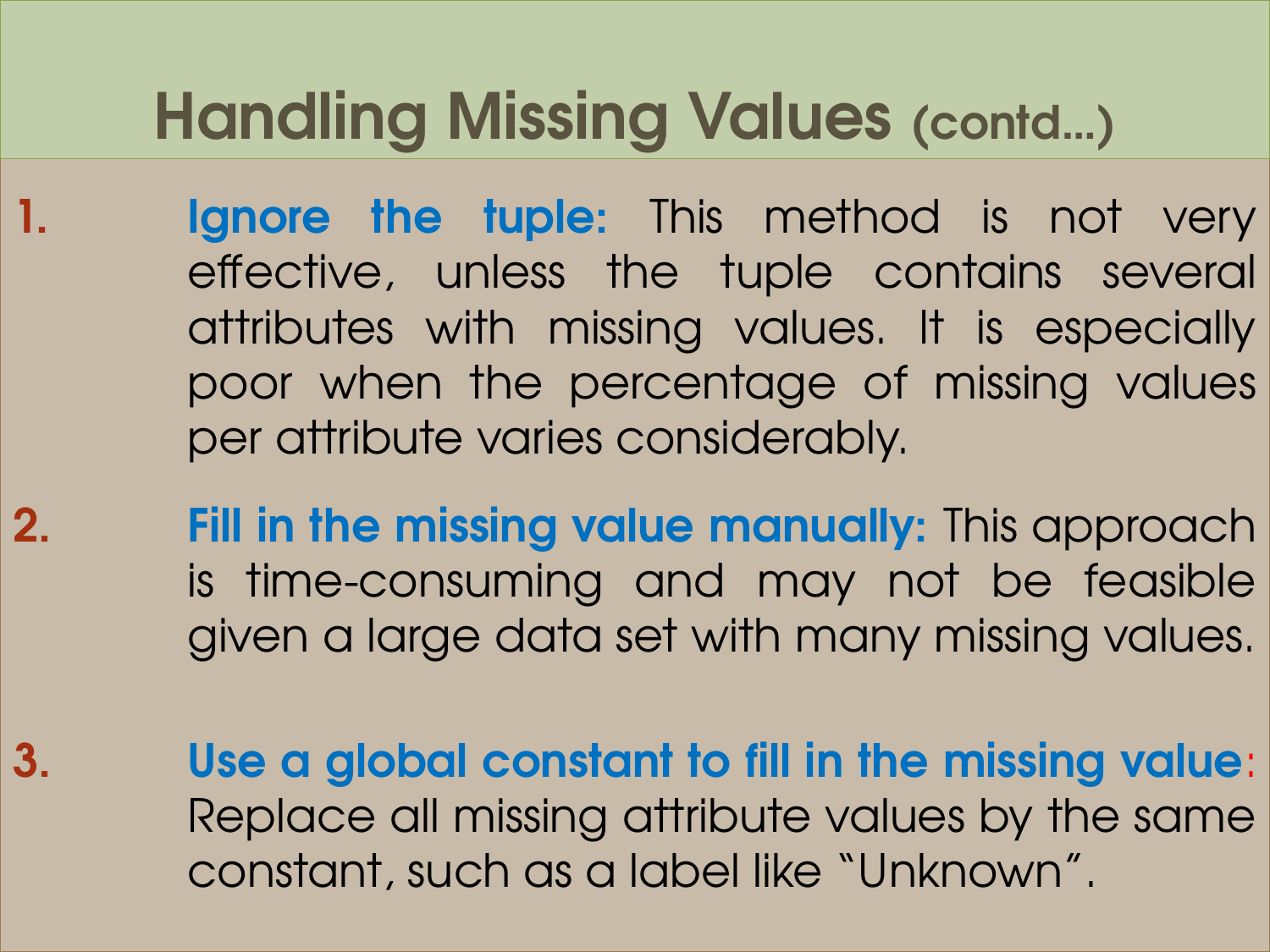

Handling Missing Values (contd…)

Ignore the tuple: This method is not very effective, unless the tuple contains several attributes with missing values. It is especially poor when the percentage of missing values per attribute varies considerably.

Fill in the missing value manually: This approach is time-consuming and may not be feasible given a large data set with many missing values.

Use a global constant to fill in the missing value: Replace all missing attribute values by the same constant, such as a label like “Unknown”.